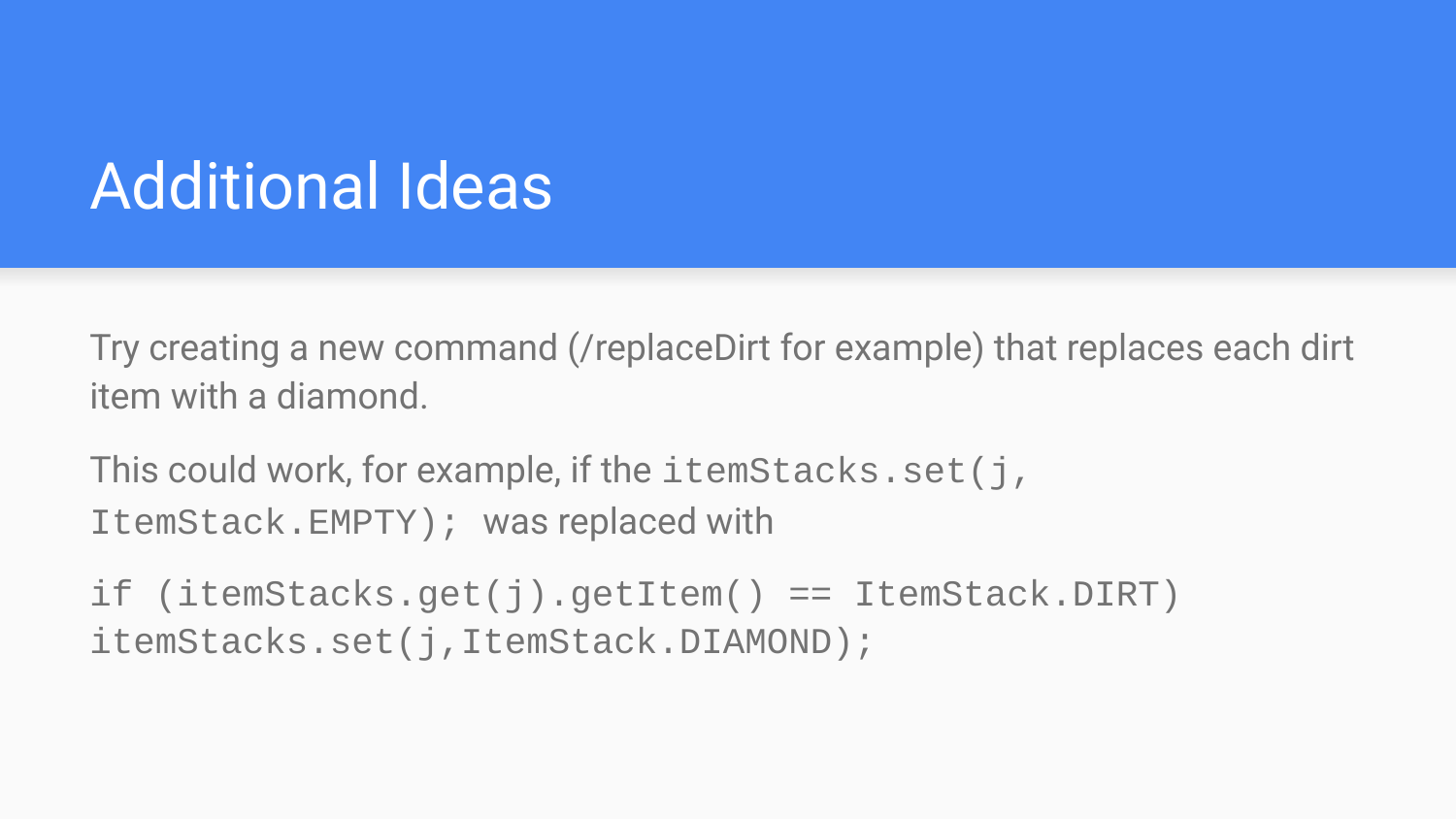

# Additional Ideas
Try creating a new command (/replaceDirt for example) that replaces each dirt item with a diamond.
This could work, for example, if the itemStacks.set(j, ItemStack.EMPTY); was replaced with
if (itemStacks.get(j).getItem() == ItemStack.DIRT) itemStacks.set(j,ItemStack.DIAMOND);